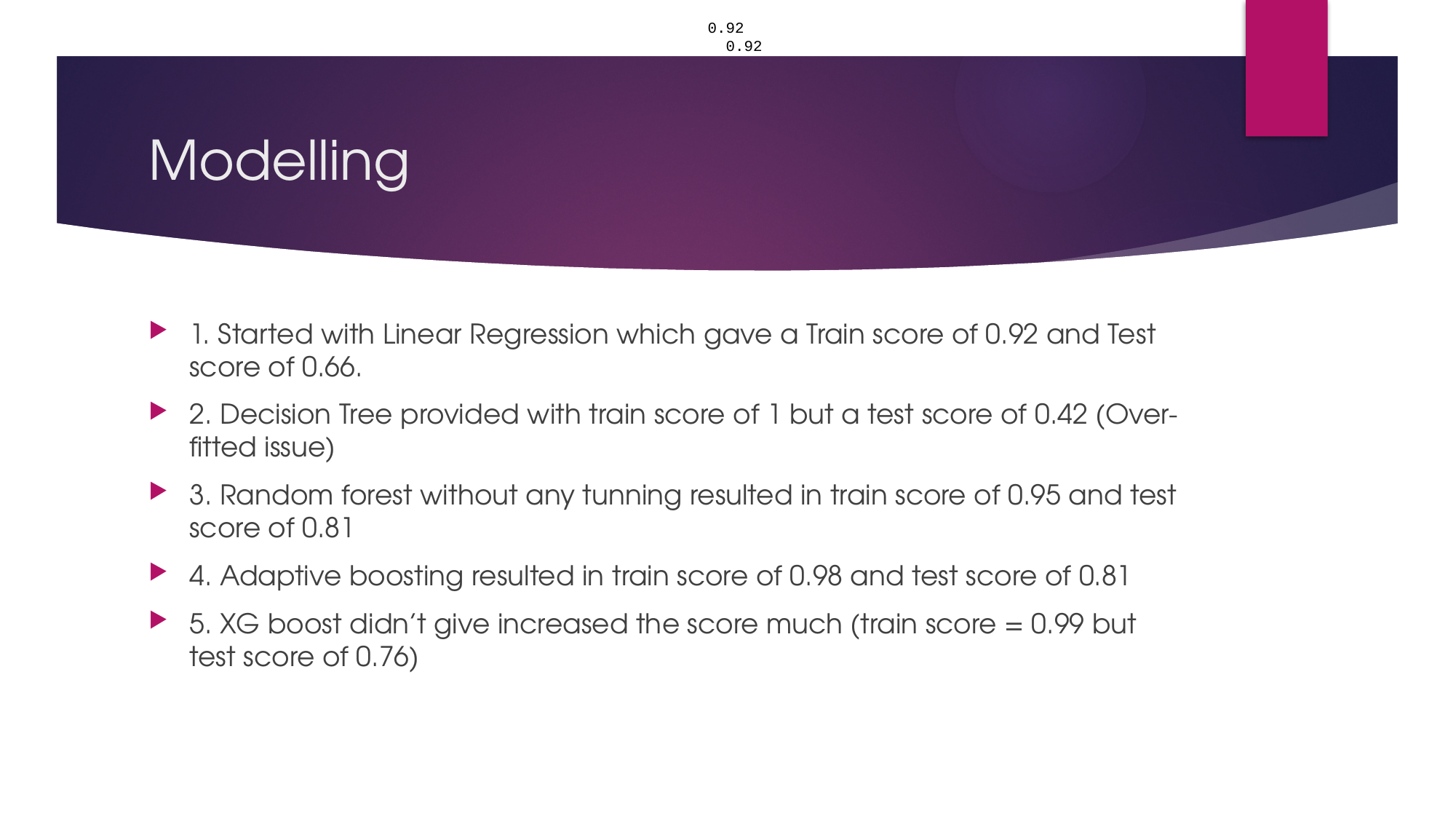

0.92
0.92
# Modelling
1. Started with Linear Regression which gave a Train score of 0.92 and Test score of 0.66.
2. Decision Tree provided with train score of 1 but a test score of 0.42 (Over-fitted issue)
3. Random forest without any tunning resulted in train score of 0.95 and test score of 0.81
4. Adaptive boosting resulted in train score of 0.98 and test score of 0.81
5. XG boost didn’t give increased the score much (train score = 0.99 but test score of 0.76)